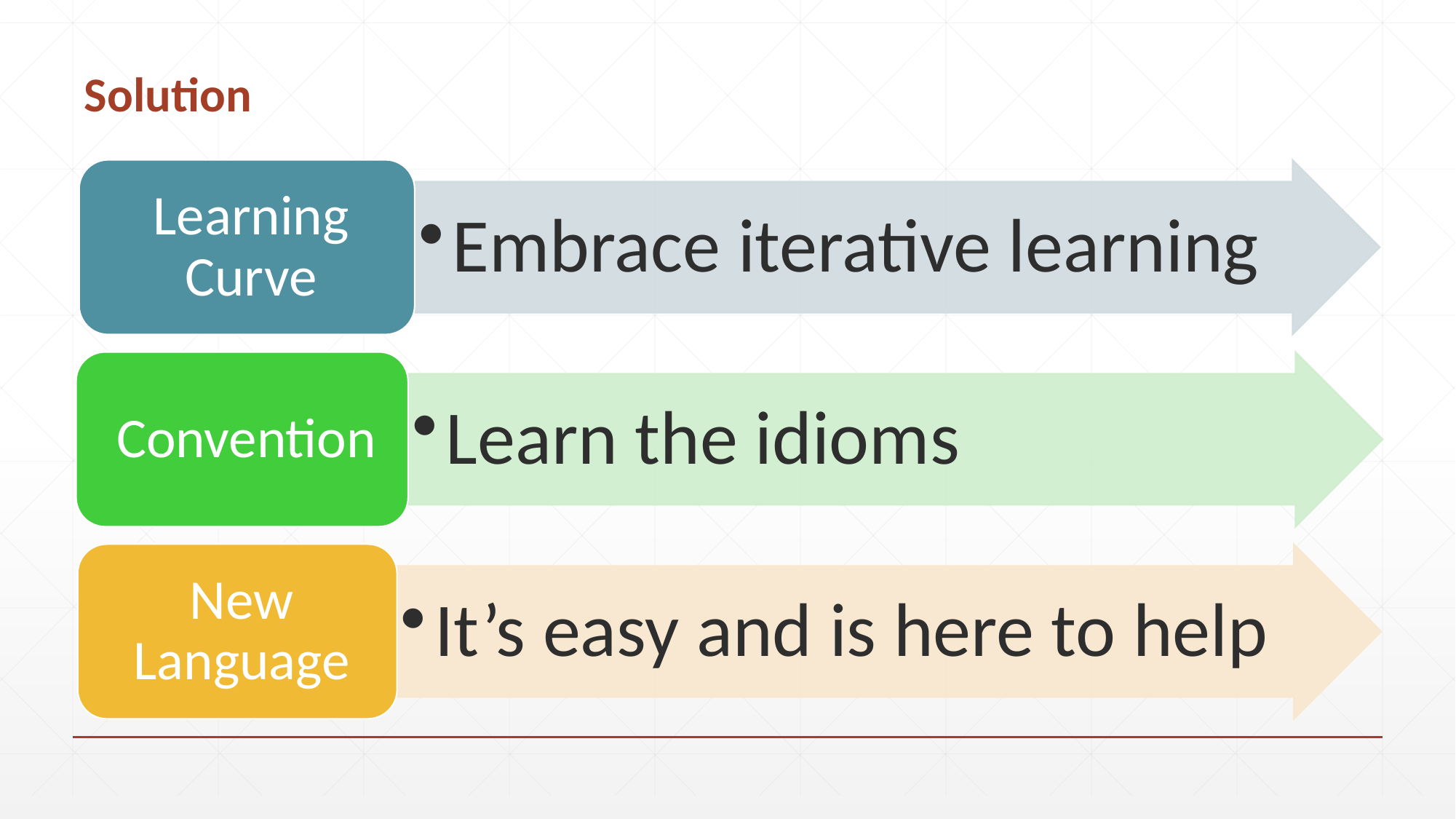

# Solution
Embrace iterative learning
Learning Curve
Learn the idioms
Convention
It’s easy and is here to help
New Language